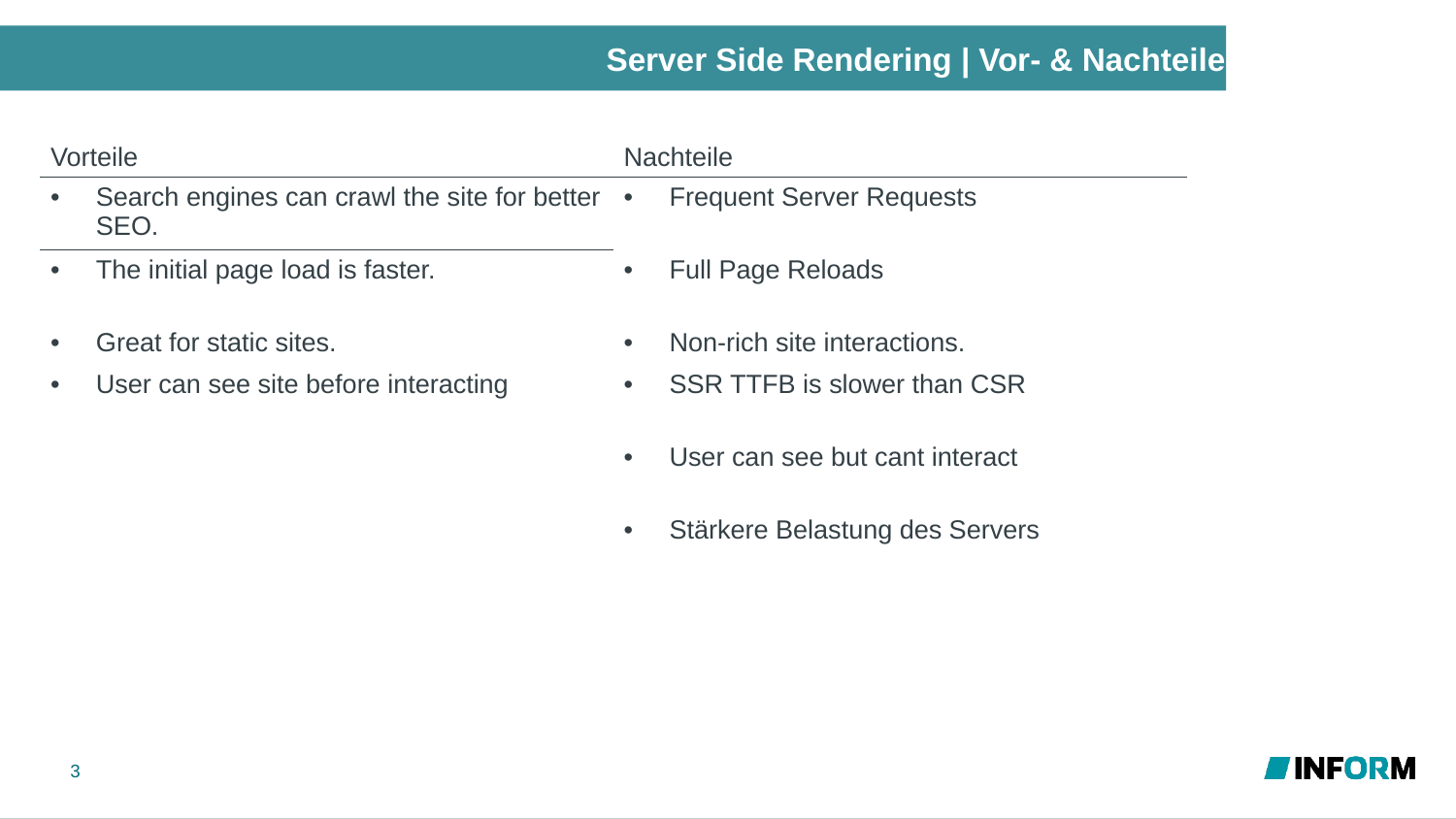

# Server Side Rendering | Vor- & Nachteile
| Vorteile | Nachteile |
| --- | --- |
| Search engines can crawl the site for better SEO. | Frequent Server Requests |
| The initial page load is faster. | Full Page Reloads |
| Great for static sites. | Non-rich site interactions. |
| User can see site before interacting | SSR TTFB is slower than CSR |
|  | User can see but cant interact |
|  | Stärkere Belastung des Servers |